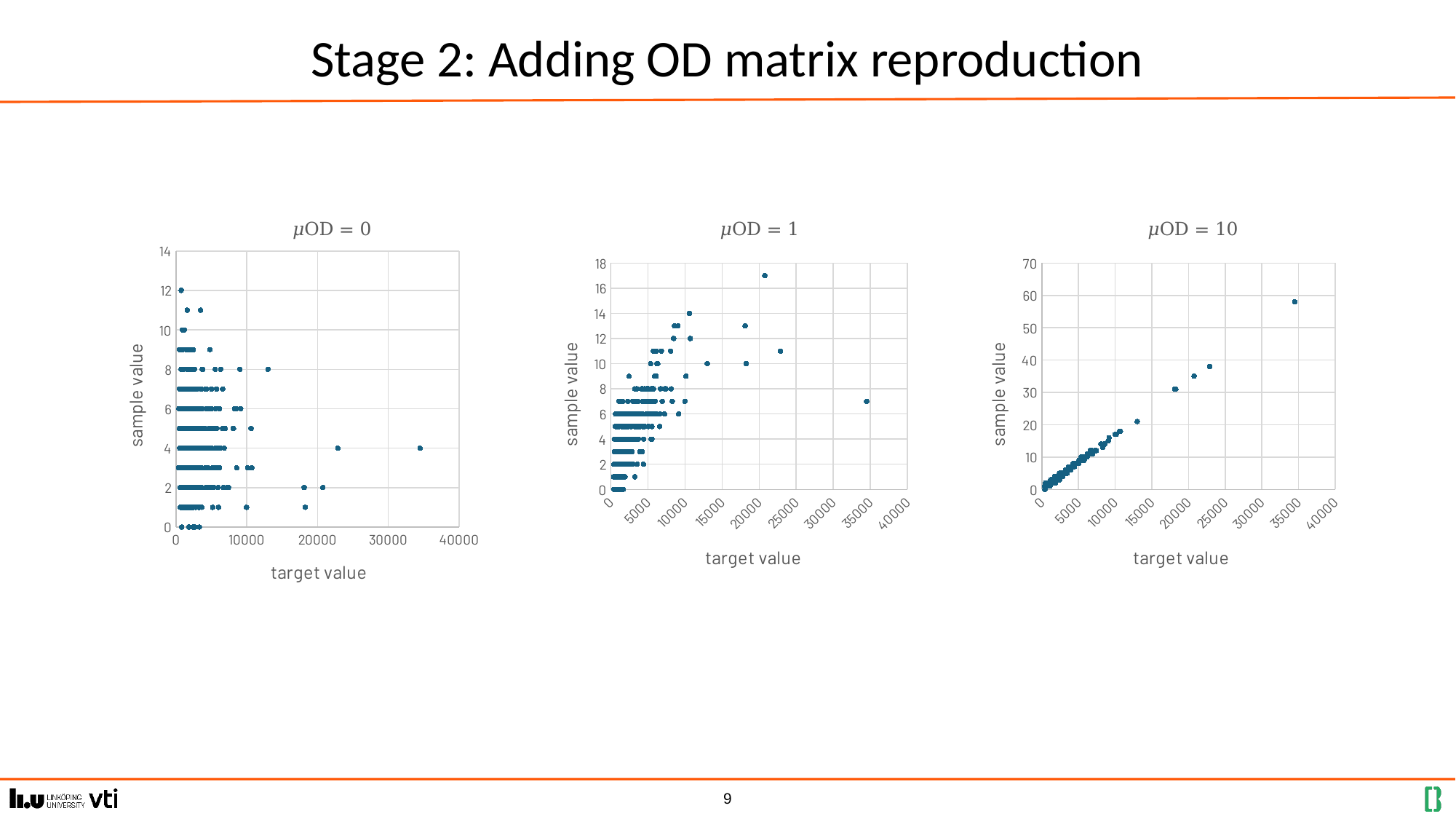

# Stage 2: Adding OD matrix reproduction

### Chart: 𝜇OD = 0

| Category |  |
|---|---|

### Chart: 𝜇OD = 1

| Category |  |
|---|---|

### Chart: 𝜇OD = 10

| Category |  |
|---|---|